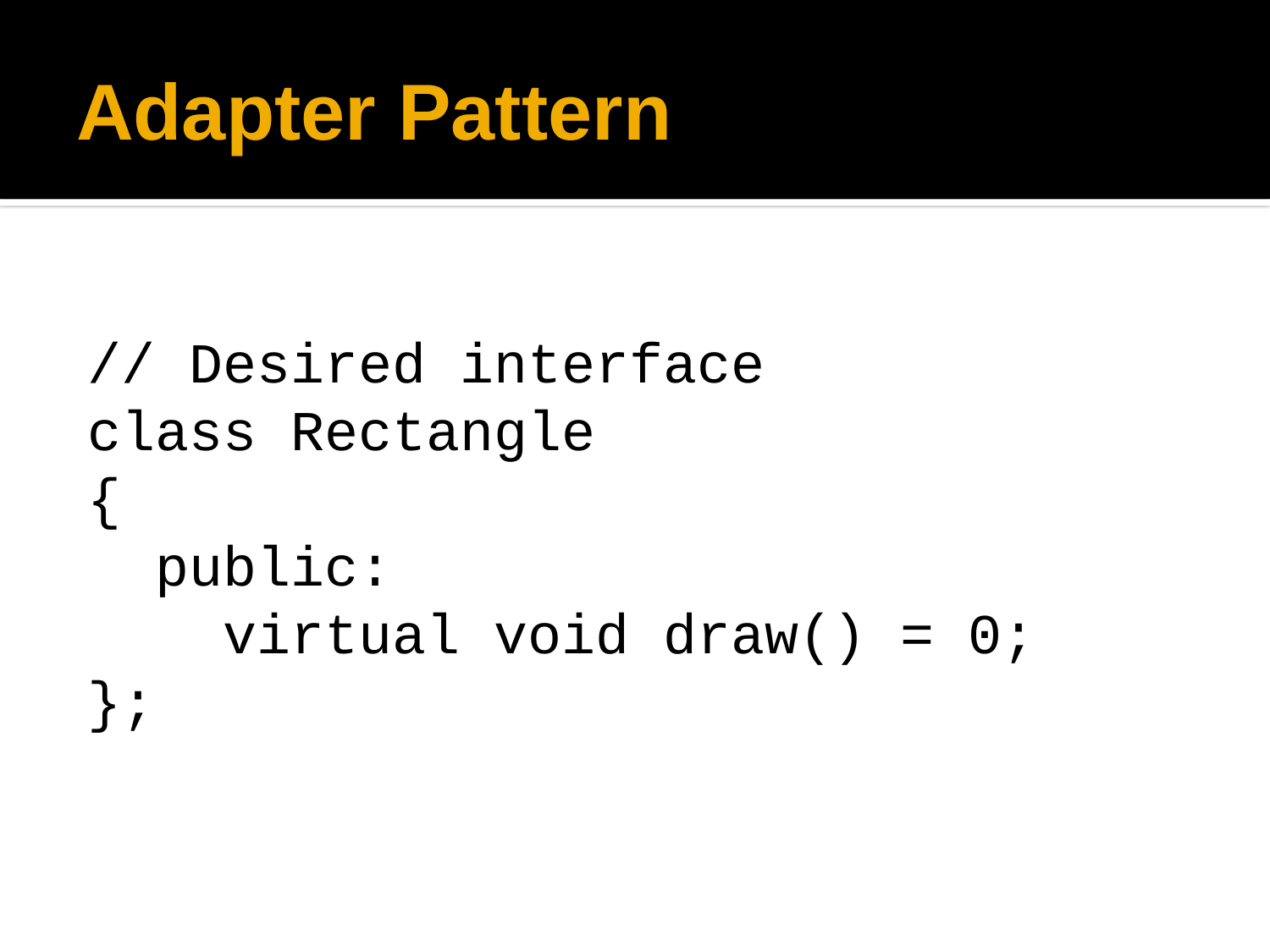

# Adapter Pattern

// Desired interface
class Rectangle
{
  public:
    virtual void draw() = 0;
};